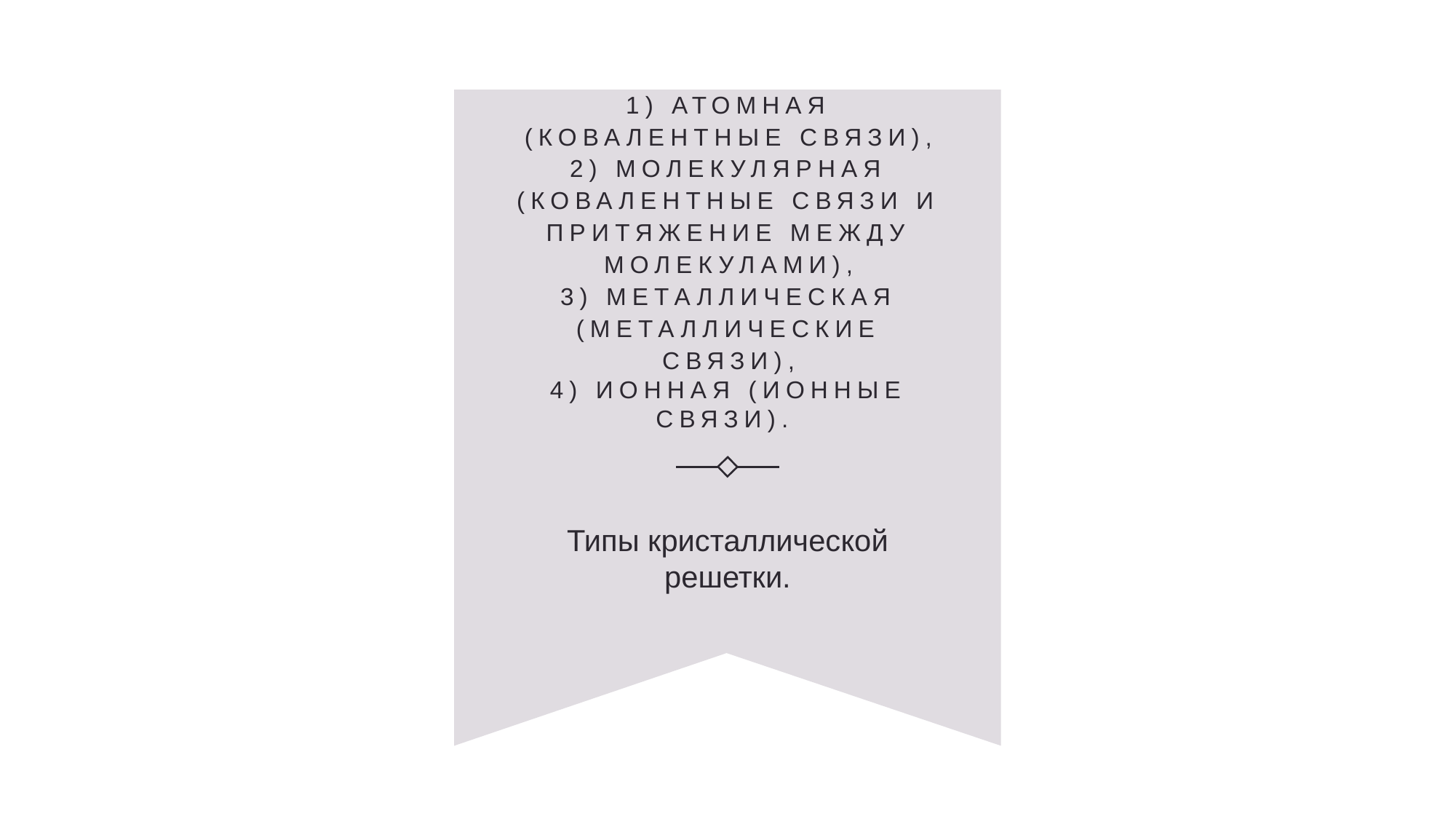

# 1) атомная (ковалентные связи),
2) молекулярная (ковалентные связи и притяжение между молекулами),
3) металлическая (металлические связи),
4) ионная (ионные связи).

Типы кристаллической решетки.